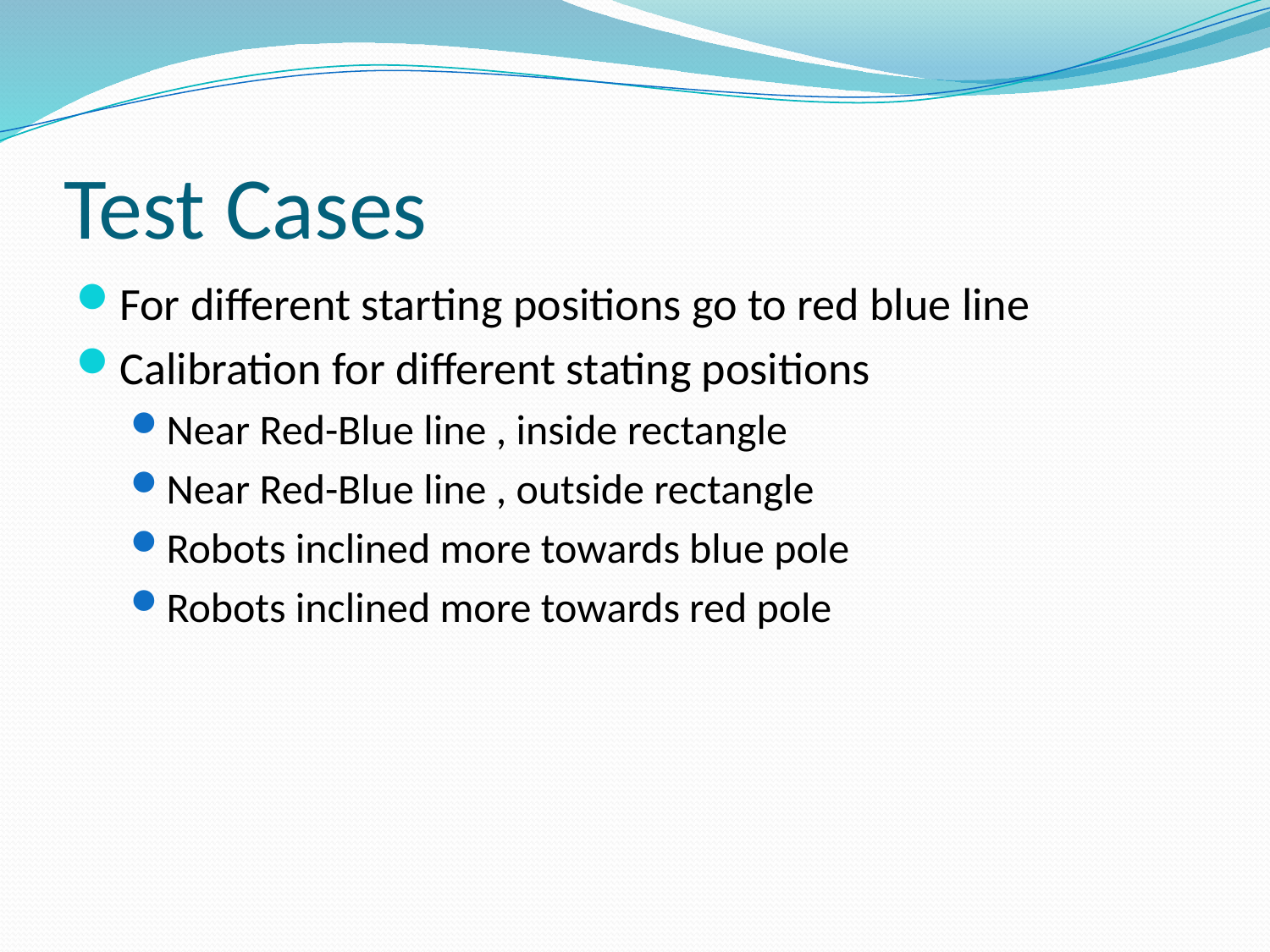

# Test Cases
For different starting positions go to red blue line
Calibration for different stating positions
Near Red-Blue line , inside rectangle
Near Red-Blue line , outside rectangle
Robots inclined more towards blue pole
Robots inclined more towards red pole